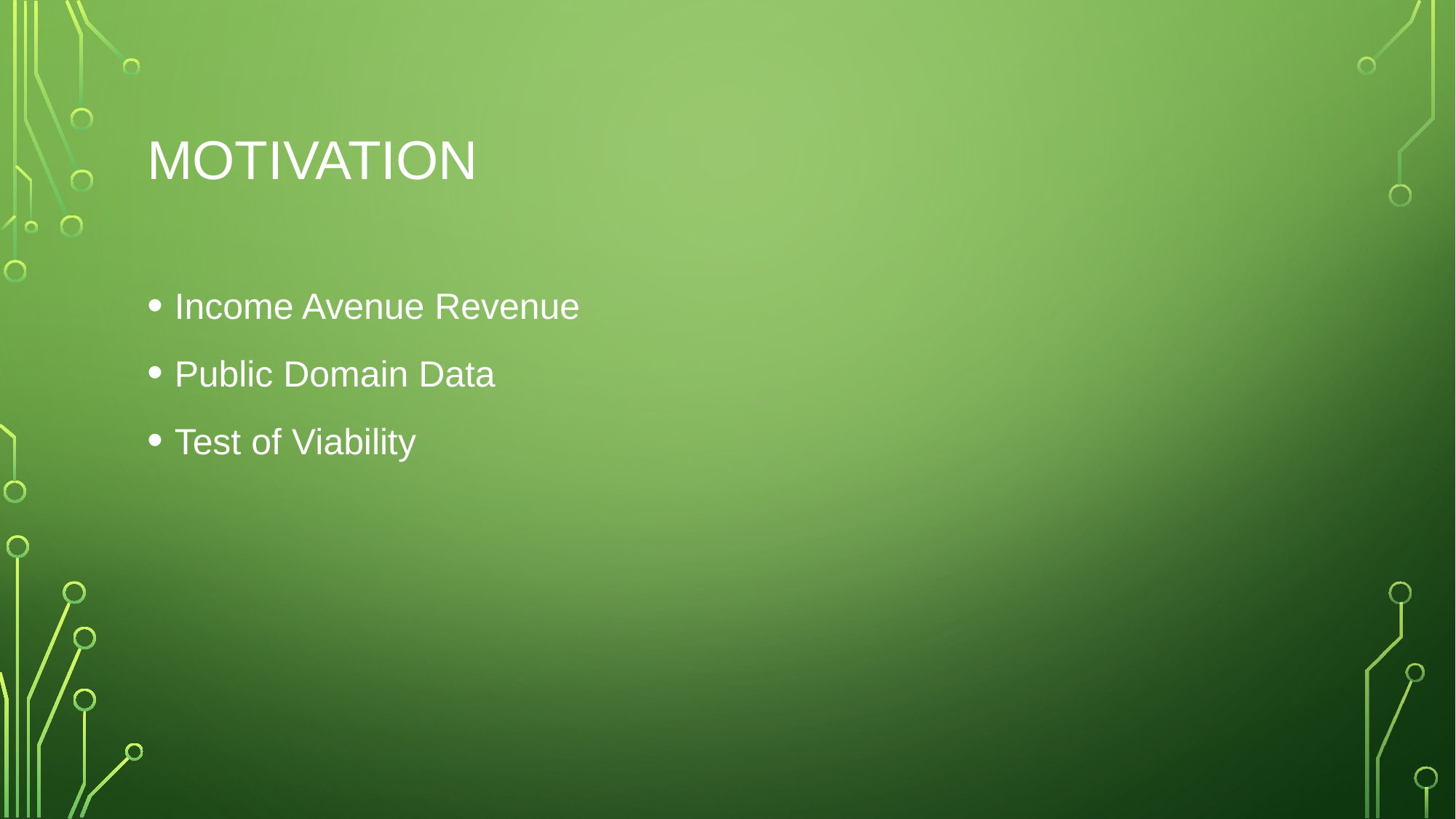

# Motivation
Income Avenue Revenue
Public Domain Data
Test of Viability